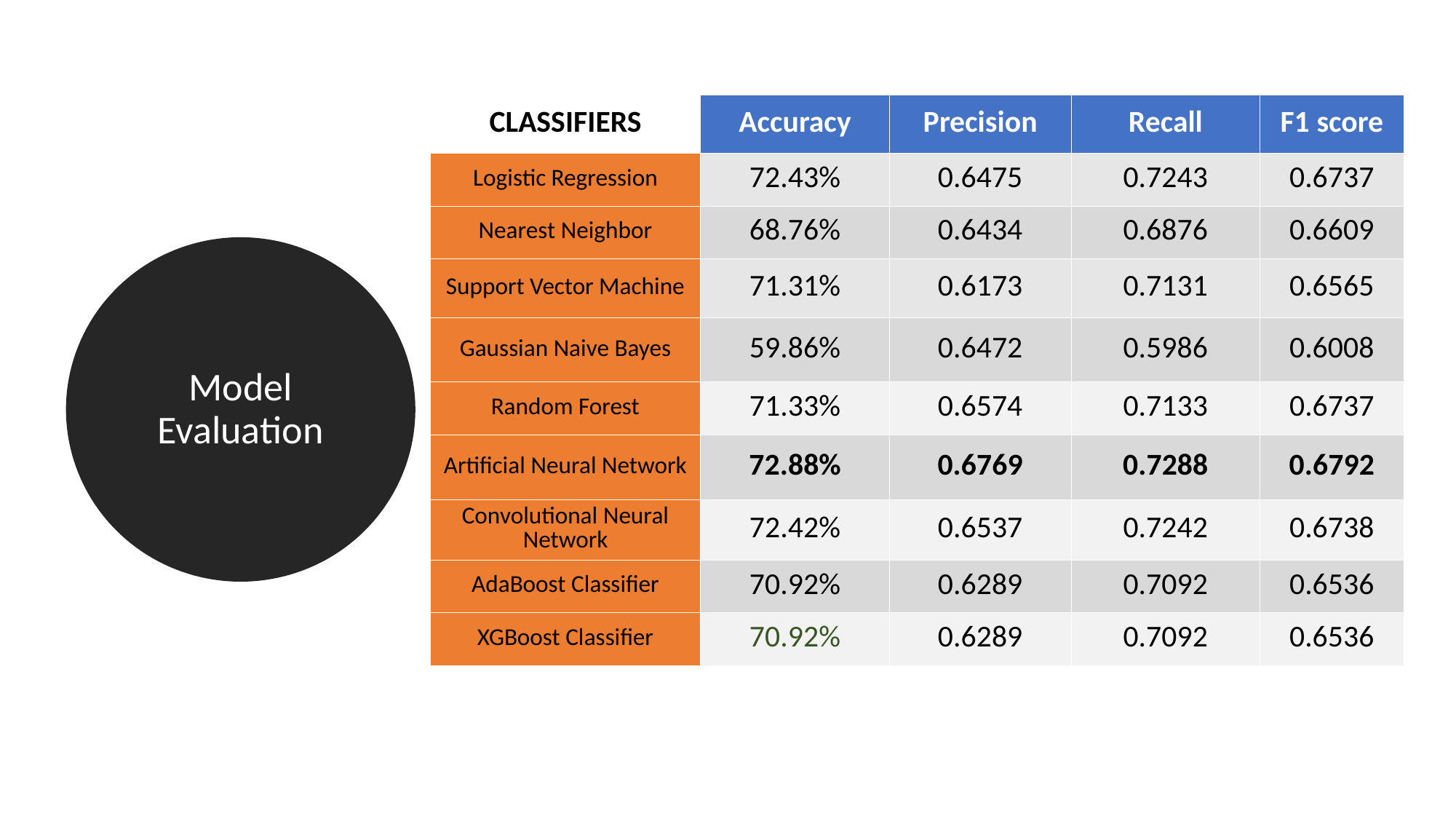

| CLASSIFIERS | Accuracy | Precision | Recall | F1 score |
| --- | --- | --- | --- | --- |
| Logistic Regression | 72.43% | 0.6475 | 0.7243 | 0.6737 |
| Nearest Neighbor | 68.76% | 0.6434 | 0.6876 | 0.6609 |
| Support Vector Machine | 71.31% | 0.6173 | 0.7131 | 0.6565 |
| Gaussian Naive Bayes | 59.86% | 0.6472 | 0.5986 | 0.6008 |
| Random Forest | 71.33% | 0.6574 | 0.7133 | 0.6737 |
| Artificial Neural Network | 72.88% | 0.6769 | 0.7288 | 0.6792 |
| Convolutional Neural Network | 72.42% | 0.6537 | 0.7242 | 0.6738 |
| AdaBoost Classifier | 70.92% | 0.6289 | 0.7092 | 0.6536 |
| XGBoost Classifier | 70.92% | 0.6289 | 0.7092 | 0.6536 |
Model Evaluation